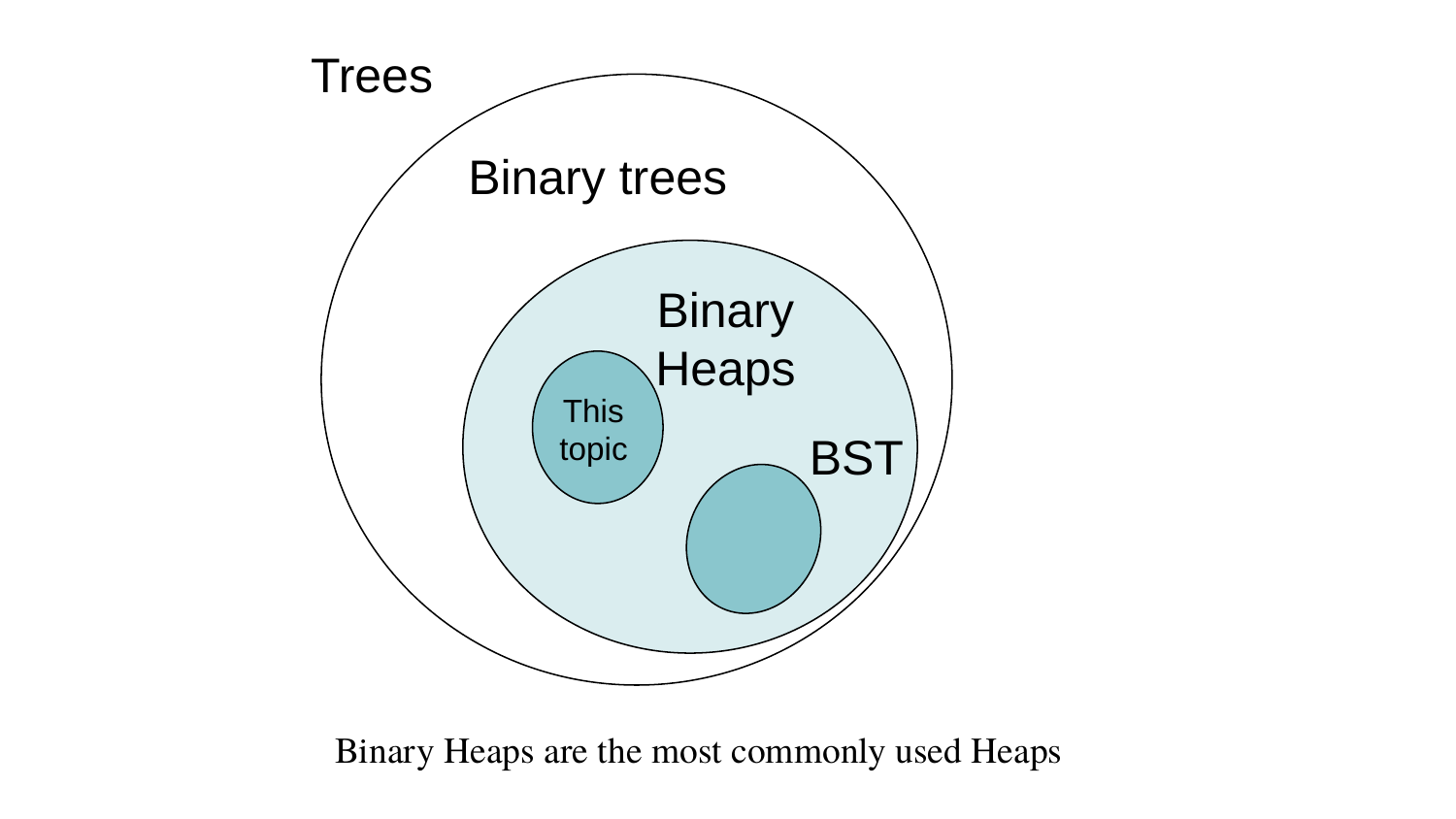

Trees

Binary trees

Binary Heaps

This topic

BST

Binary Heaps are the most commonly used Heaps